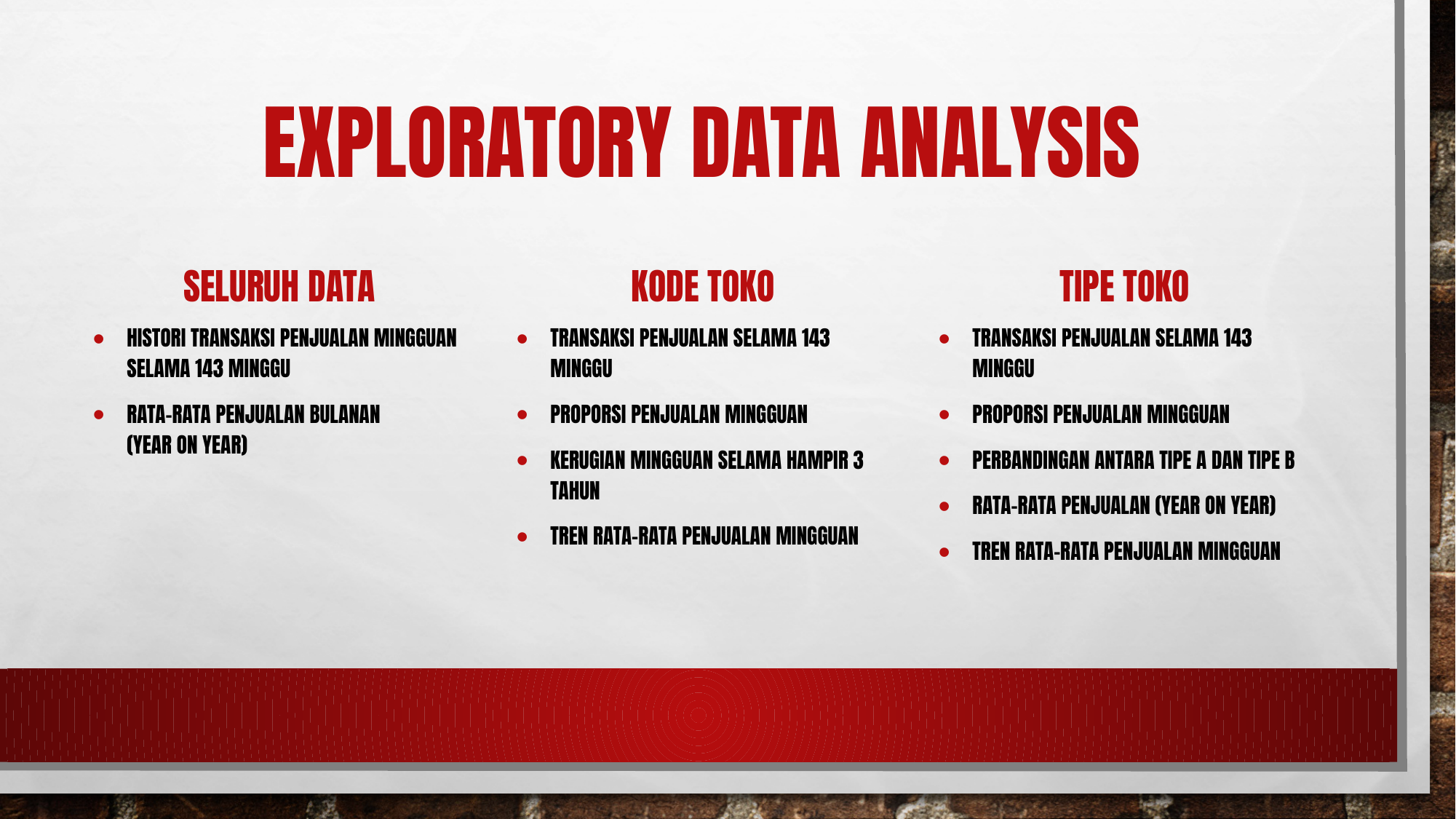

# Exploratory data analysis
Seluruh data
Kode toko
Tipe toko
Histori transaksi penjualan mingguan selama 143 minggu
Rata-rata penjualan bulanan         (year on year)

Transaksi penjualan selama 143 minggu
Proporsi penjualan mingguan
Kerugian mingguan selama hampir 3 tahun
Tren rata-rata penjualan mingguan
Transaksi penjualan selama 143 minggu
Proporsi penjualan mingguan
Perbandingan antara tipe a dan tipe b
Rata-rata penjualan (year on year)
Tren rata-rata penjualan mingguan